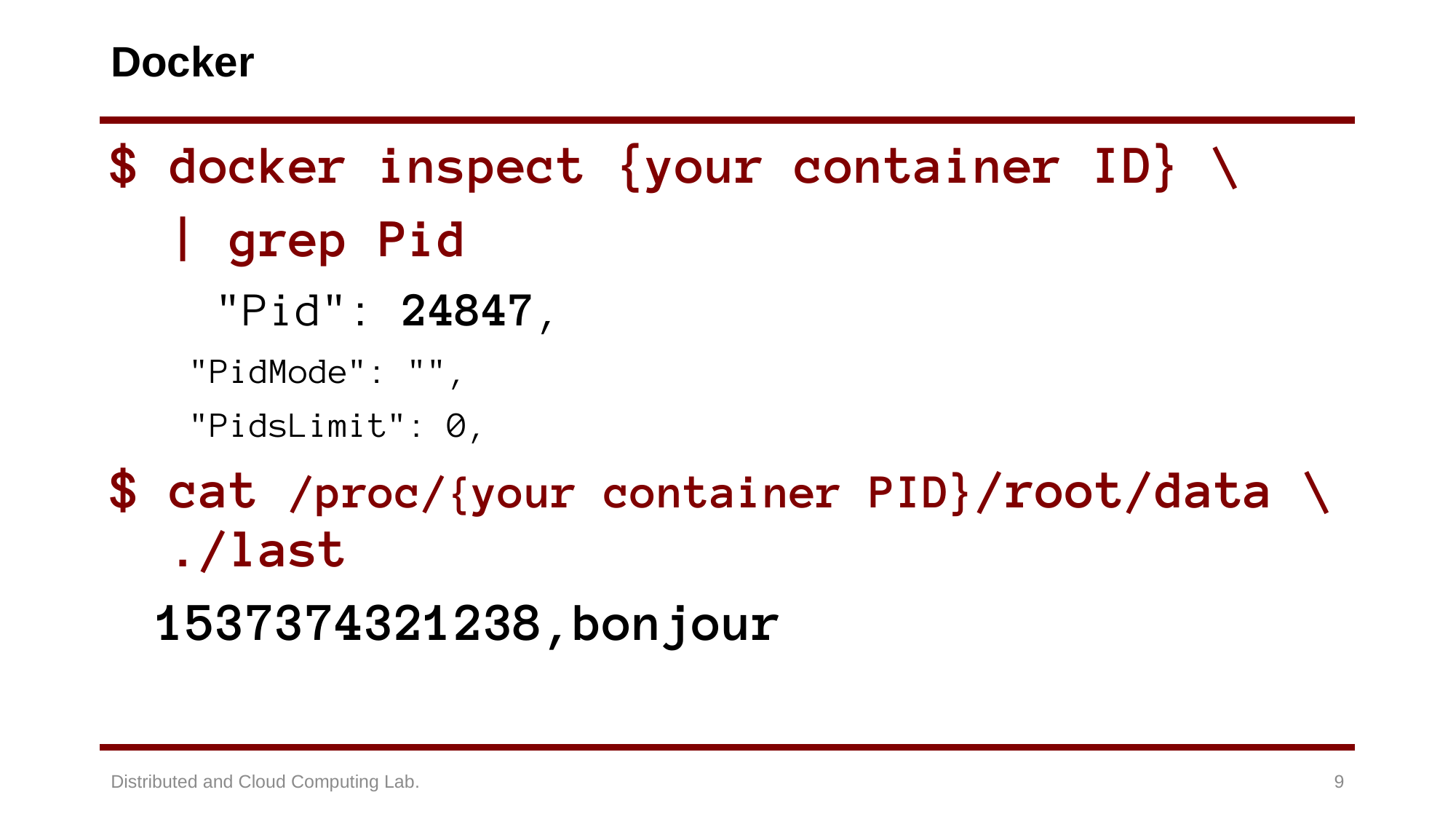

# Docker
$ docker inspect {your container ID} \
  | grep Pid
    "Pid": 24847,
    "PidMode": "",
    "PidsLimit": 0,
$ cat /proc/{your container PID}/root/data \
  ./last
  1537374321238,bonjour

Distributed and Cloud Computing Lab.
9